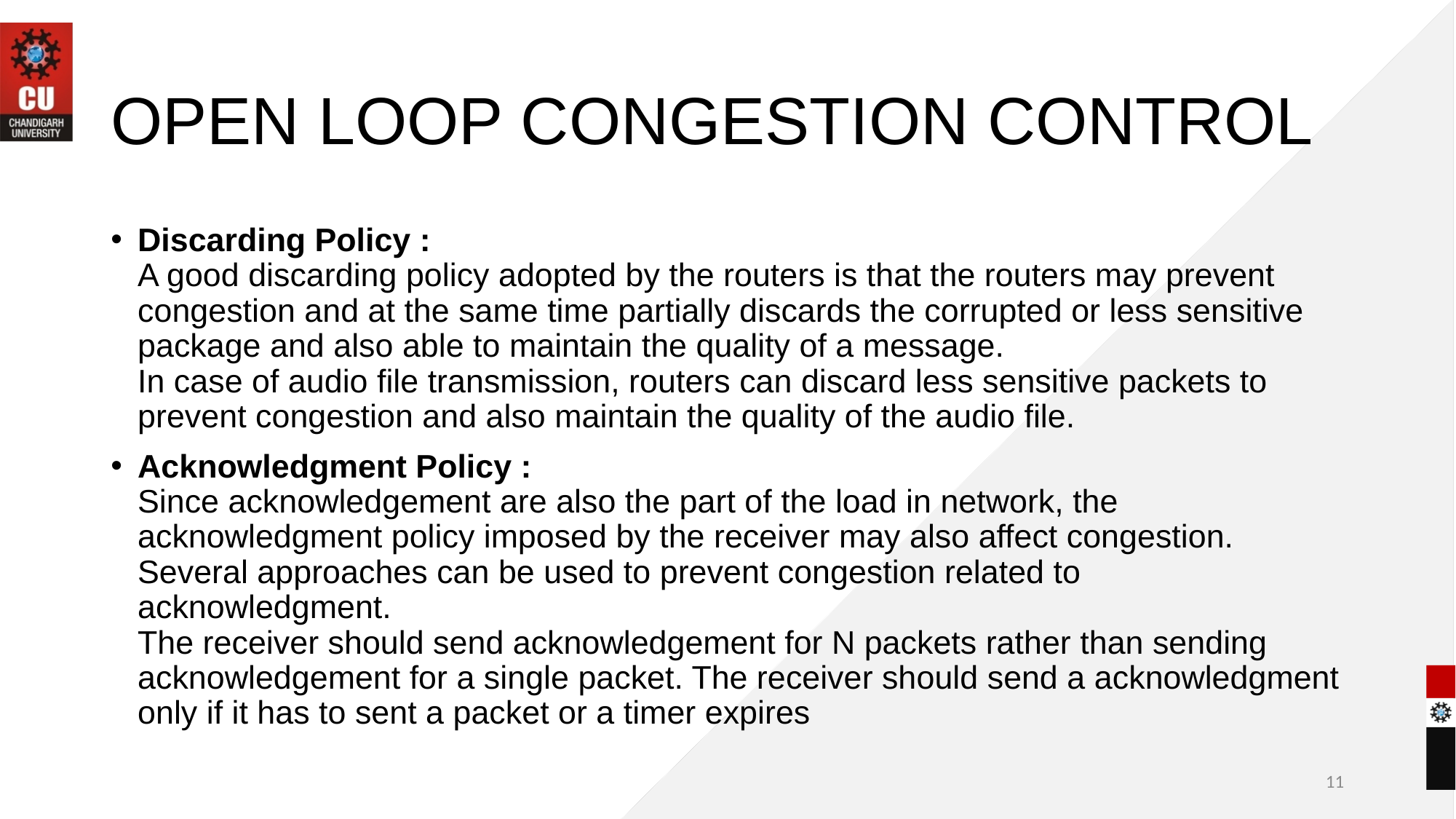

# OPEN LOOP CONGESTION CONTROL
Discarding Policy :
A good discarding policy adopted by the routers is that the routers may prevent congestion and at the same time partially discards the corrupted or less sensitive package and also able to maintain the quality of a message.
In case of audio file transmission, routers can discard less sensitive packets to prevent congestion and also maintain the quality of the audio file.
Acknowledgment Policy :
Since acknowledgement are also the part of the load in network, the acknowledgment policy imposed by the receiver may also affect congestion. Several approaches can be used to prevent congestion related to acknowledgment.
The receiver should send acknowledgement for N packets rather than sending acknowledgement for a single packet. The receiver should send a acknowledgment only if it has to sent a packet or a timer expires
11